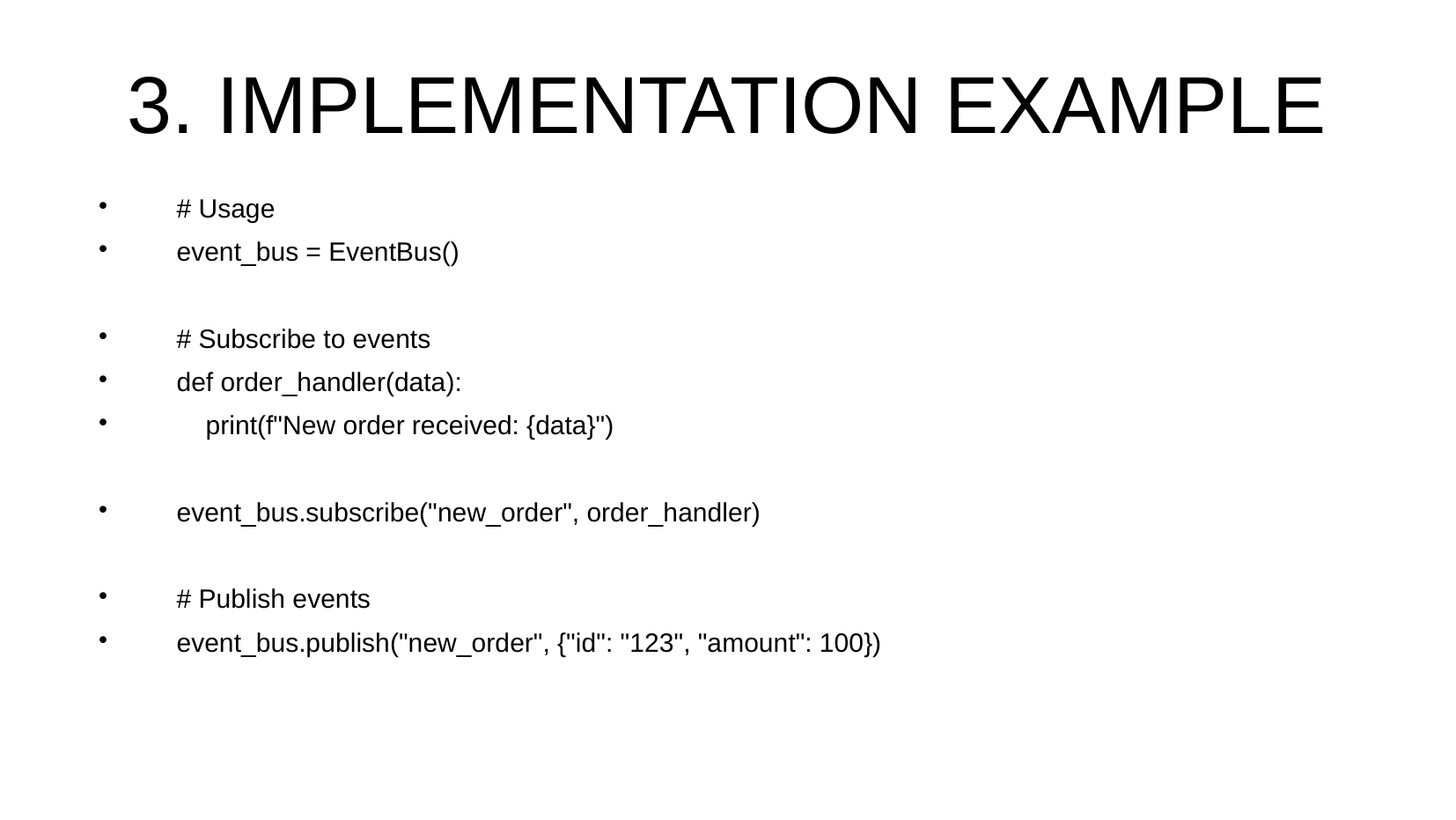

3. IMPLEMENTATION EXAMPLE
# Usage
event_bus = EventBus()

# Subscribe to events
def order_handler(data):
    print(f"New order received: {data}")

event_bus.subscribe("new_order", order_handler)

# Publish events
event_bus.publish("new_order", {"id": "123", "amount": 100})